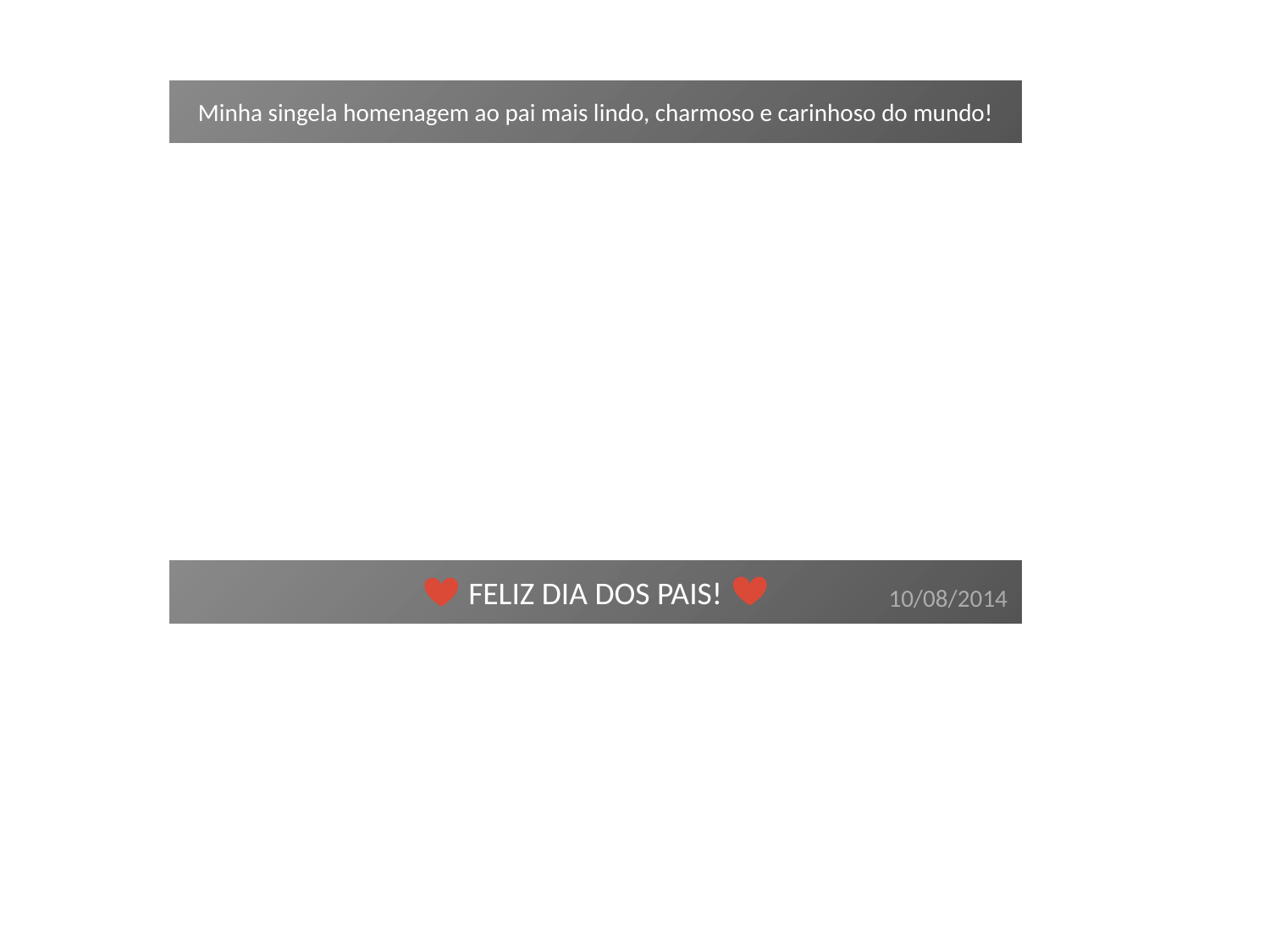

Minha singela homenagem ao pai mais lindo, charmoso e carinhoso do mundo!
FELIZ DIA DOS PAIS!

10/08/2014